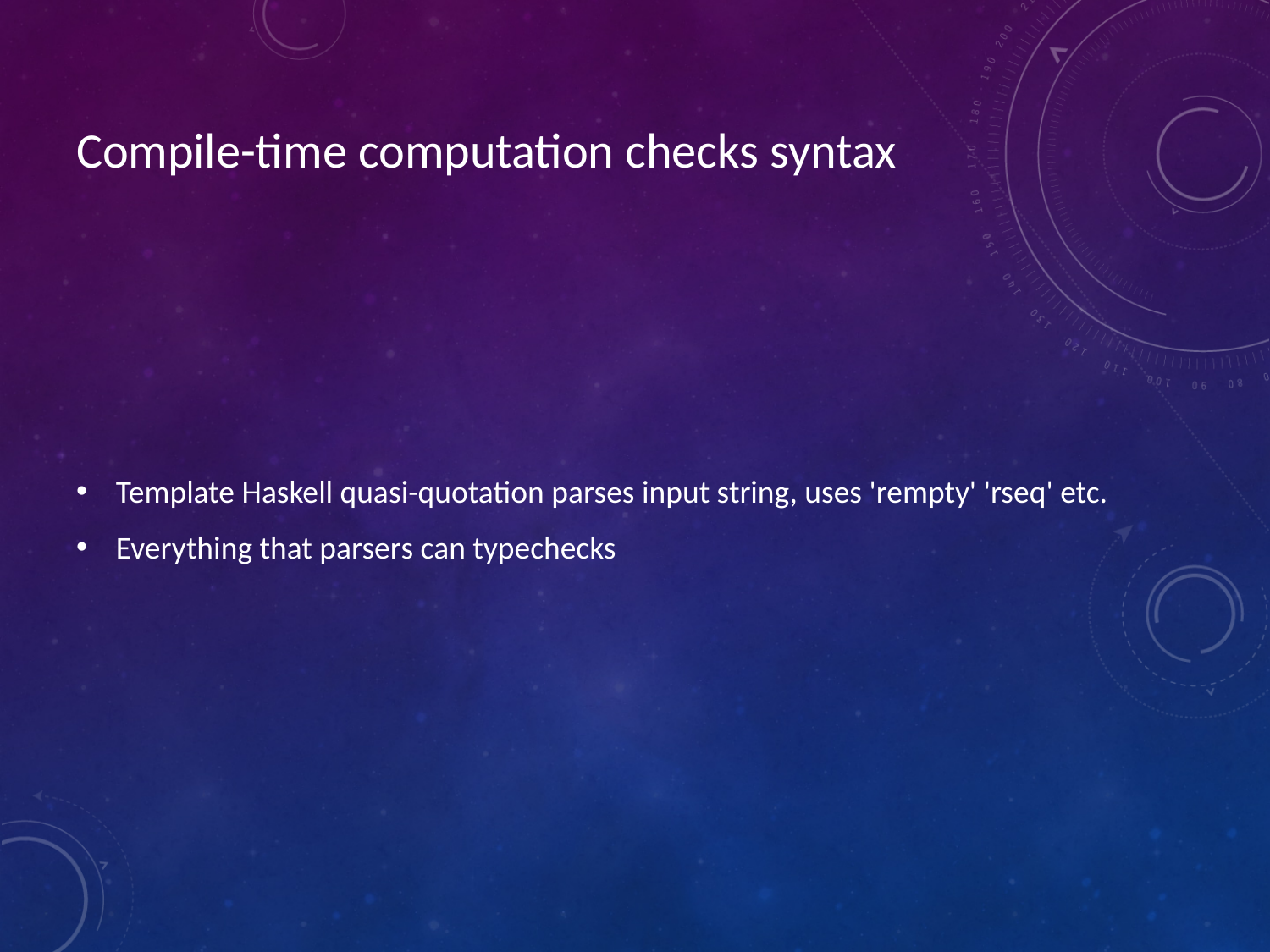

# Compile-time computation checks syntax
Template Haskell quasi-quotation parses input string, uses 'rempty' 'rseq' etc.
Everything that parsers can typechecks